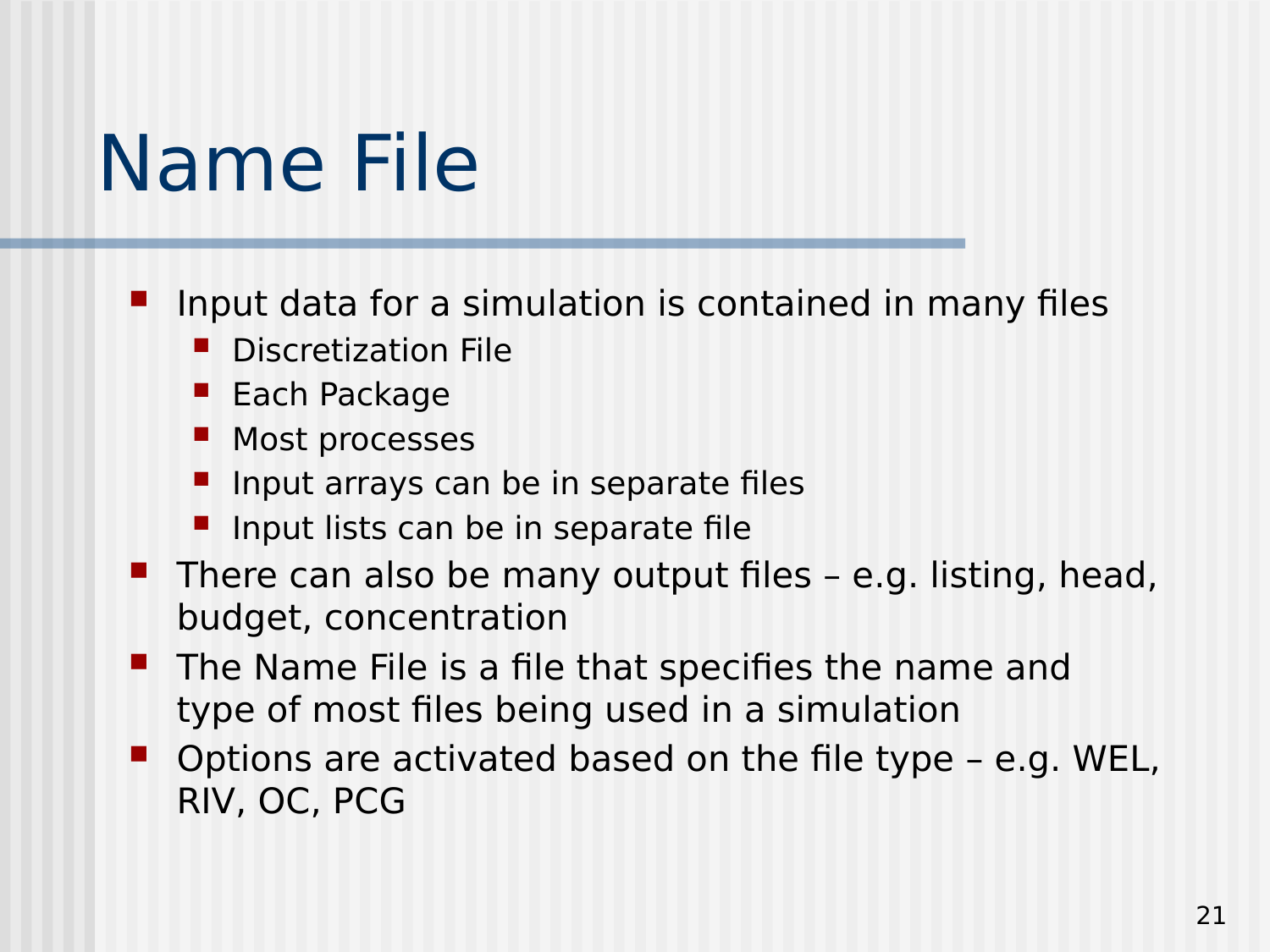

# Name File

Input data for a simulation is contained in many files
Discretization File
Each Package
Most processes
Input arrays can be in separate files
Input lists can be in separate file
There can also be many output files – e.g. listing, head, budget, concentration
The Name File is a file that specifies the name and type of most files being used in a simulation
Options are activated based on the file type – e.g. WEL, RIV, OC, PCG
21